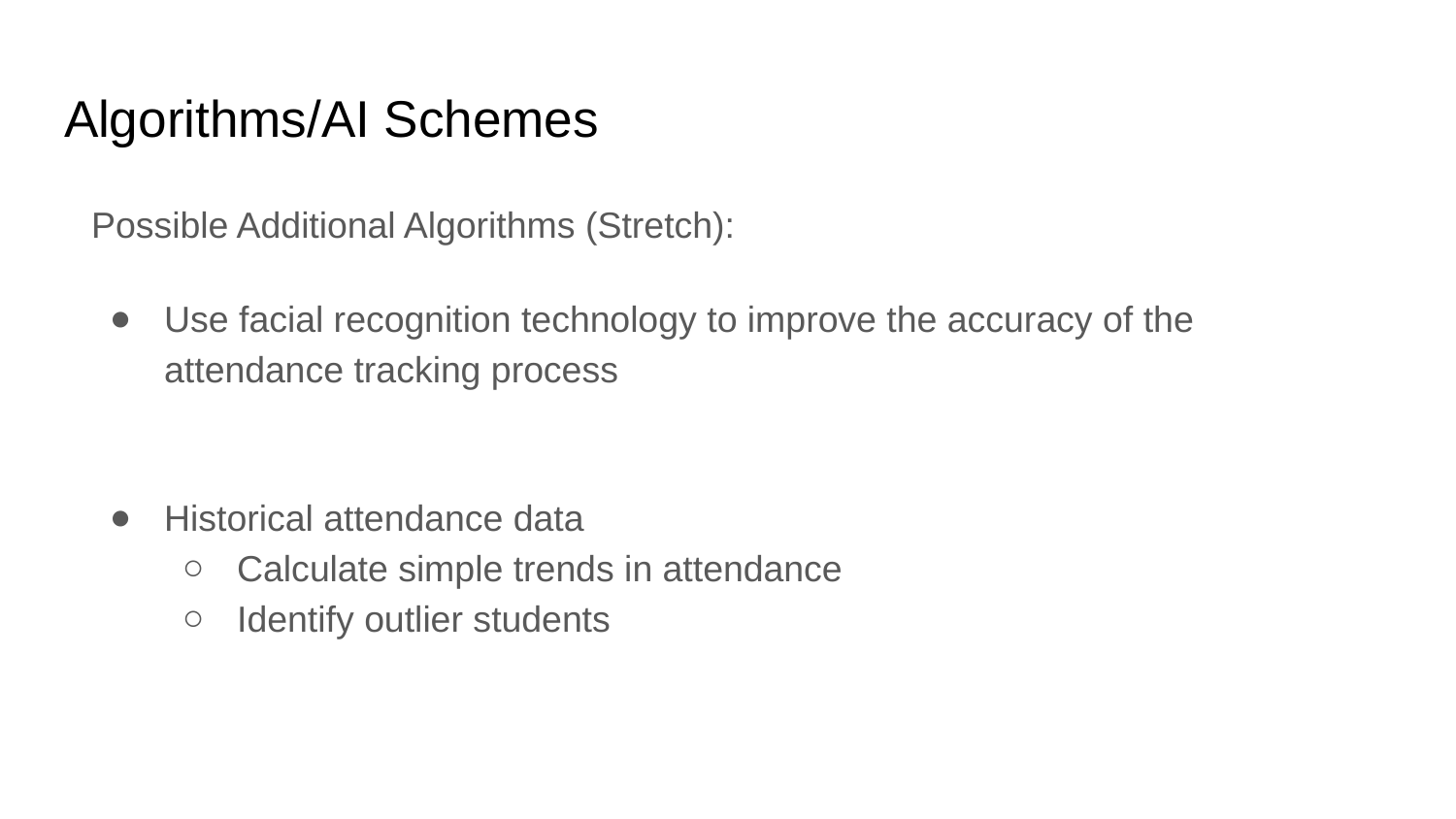

# Algorithms/AI Schemes
Possible Additional Algorithms (Stretch):

Use facial recognition technology to improve the accuracy of the attendance tracking process

Historical attendance data
Calculate simple trends in attendance
Identify outlier students